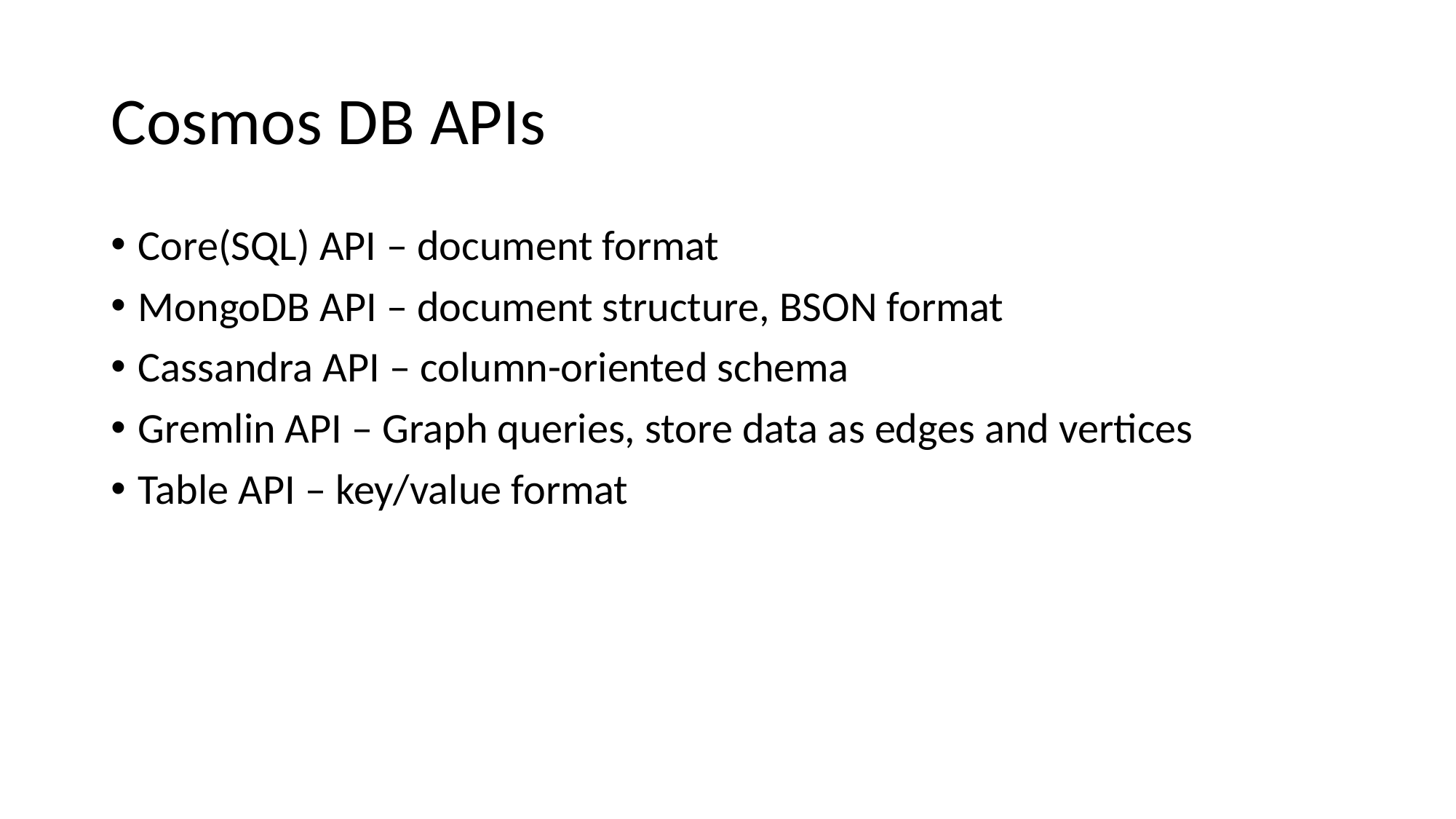

# Cosmos DB APIs
Core(SQL) API – document format
MongoDB API – document structure, BSON format
Cassandra API – column-oriented schema
Gremlin API – Graph queries, store data as edges and vertices
Table API – key/value format